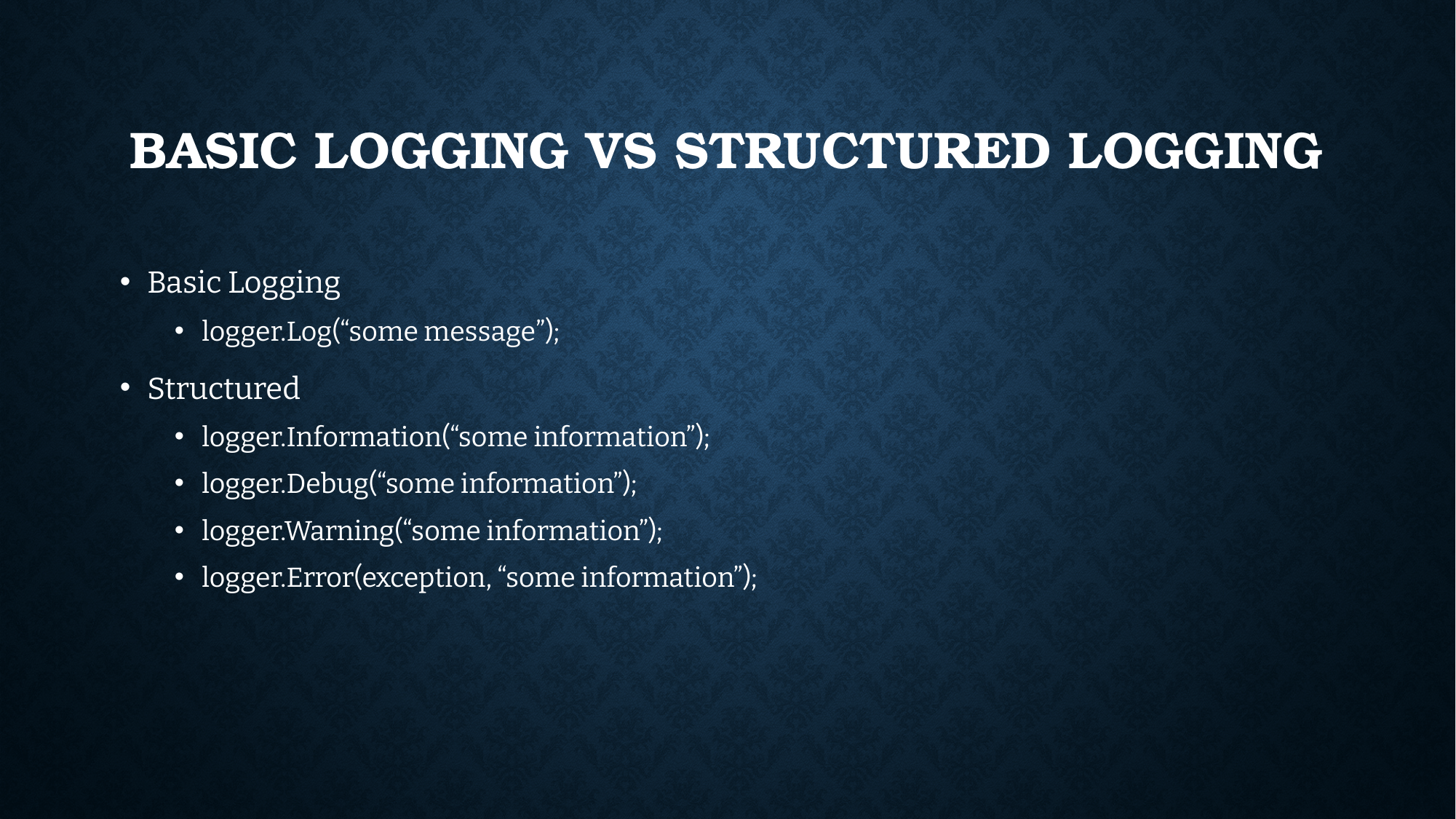

# Basic Logging VS Structured Logging
Basic Logging
logger.Log(“some message”);
Structured
logger.Information(“some information”);
logger.Debug(“some information”);
logger.Warning(“some information”);
logger.Error(exception, “some information”);